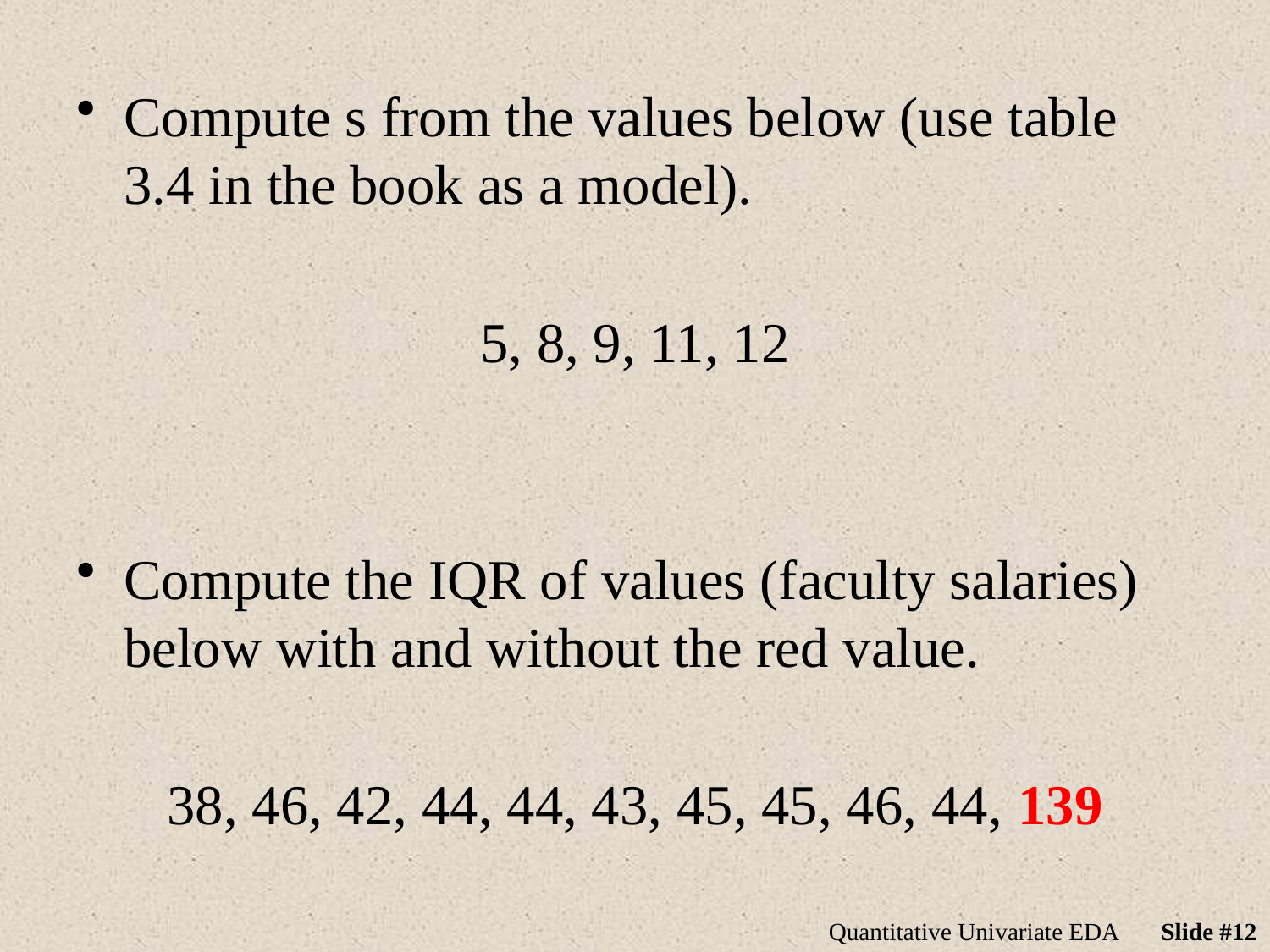

Compute s from the values below (use table 3.4 in the book as a model).

5, 8, 9, 11, 12

Compute the IQR of values (faculty salaries) below with and without the red value.

38, 46, 42, 44, 44, 43, 45, 45, 46, 44, 139
Quantitative Univariate EDA
Slide #12